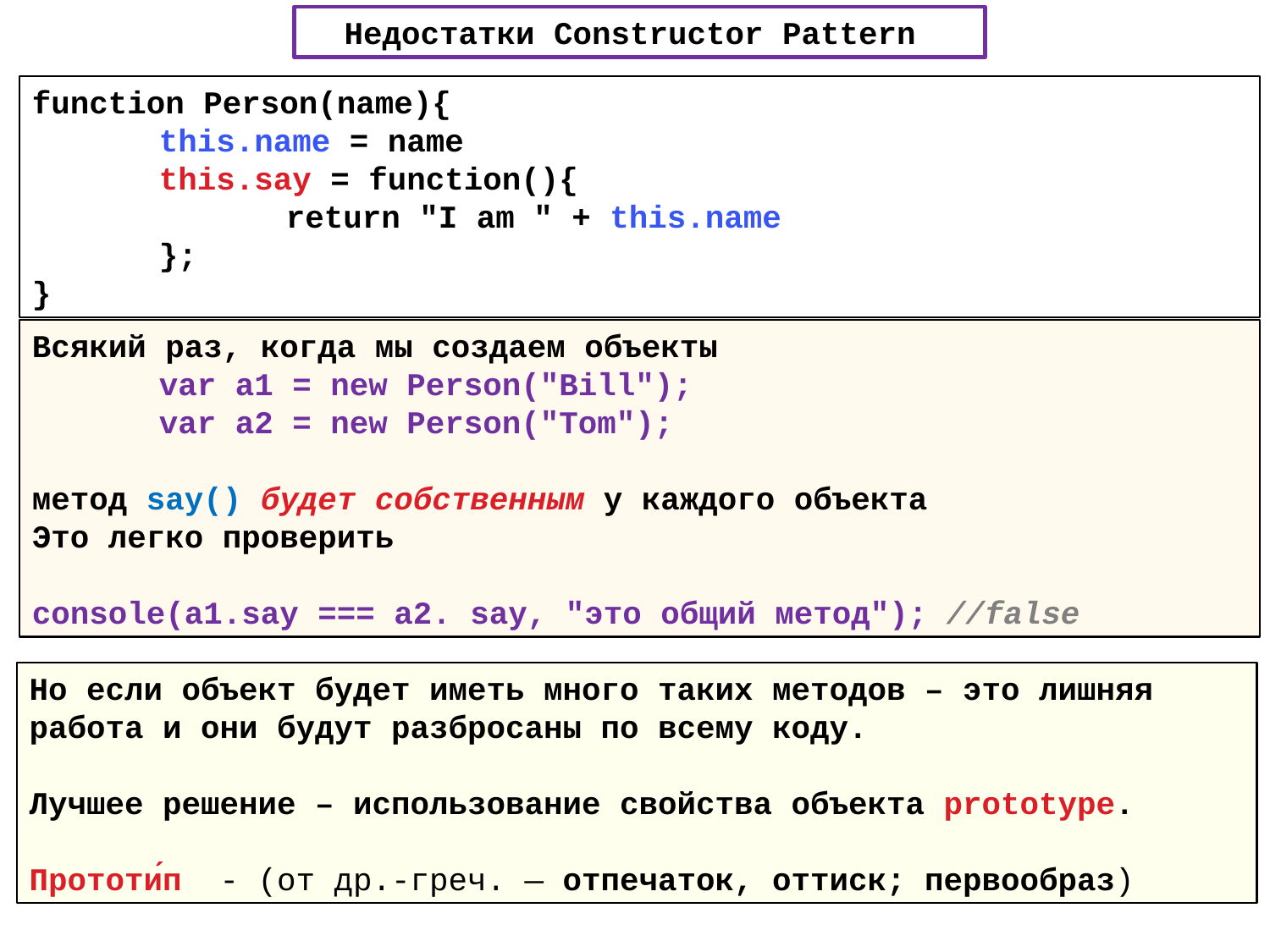

Недостатки Constructor Pattern
function Person(name){
	this.name = name
	this.say = function(){
		return "I am " + this.name
	};
}
Всякий раз, когда мы создаем объекты
	var a1 = new Person("Bill");
	var a2 = new Person("Tom");

метод say() будет собственным у каждого объекта
Это легко проверить

console(a1.say === a2. say, "это общий метод"); //false
Но если объект будет иметь много таких методов – это лишняя работа и они будут разбросаны по всему коду.

Лучшее решение – использование свойства объекта prototype.

Прототи́п  - (от др.-греч. — отпечаток, оттиск; первообраз)